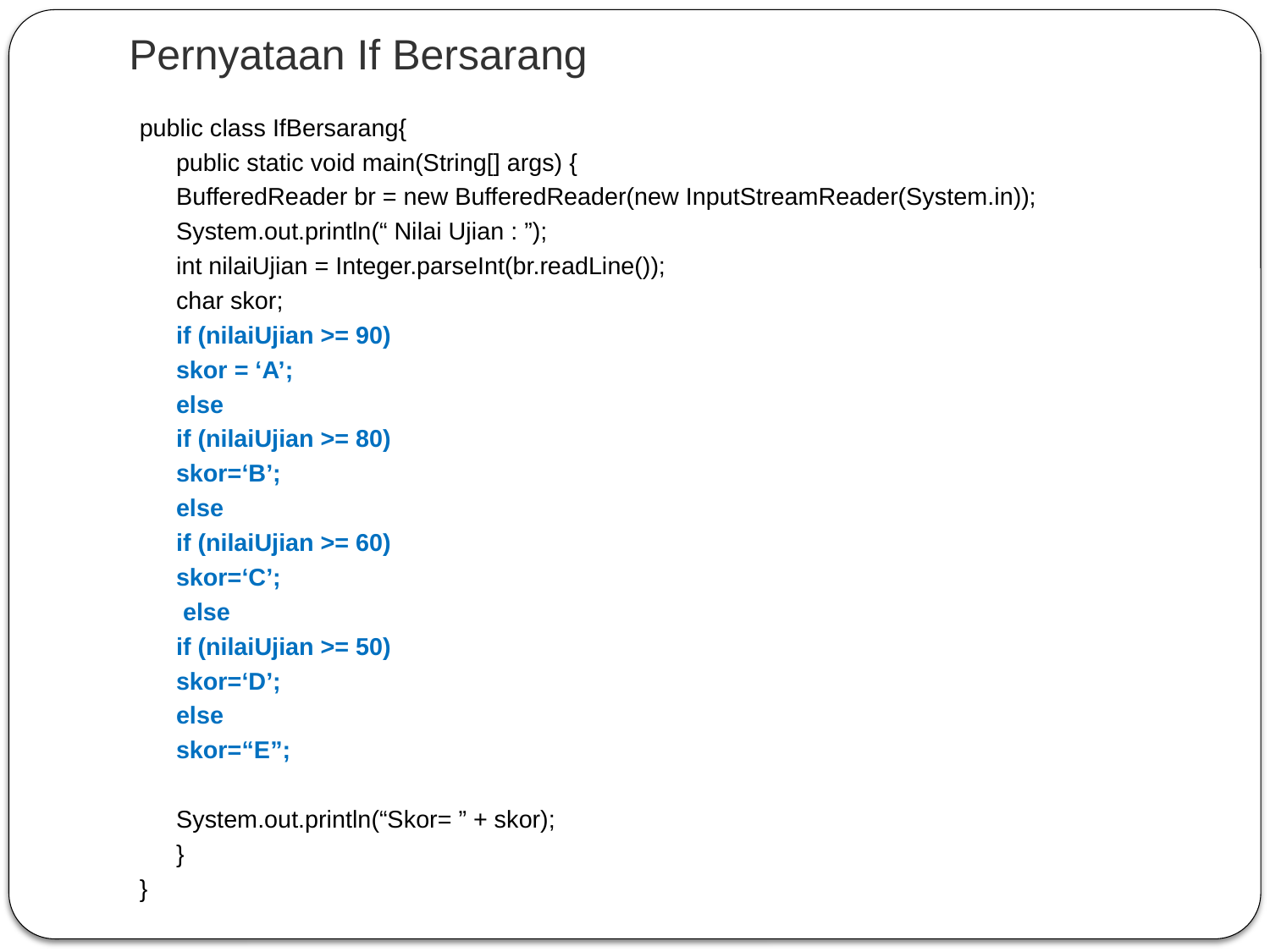

# Pernyataan If Bersarang
public class IfBersarang{
	public static void main(String[] args) {
	BufferedReader br = new BufferedReader(new InputStreamReader(System.in));
	System.out.println(“ Nilai Ujian : ”);
		int nilaiUjian = Integer.parseInt(br.readLine());
		char skor;
		if (nilaiUjian >= 90)
			skor = ‘A’;
		else
			if (nilaiUjian >= 80)
				skor=‘B’;
			else
				if (nilaiUjian >= 60)
					skor=‘C’;
				 else
					if (nilaiUjian >= 50)
						skor=‘D’;
					else
						skor=“E”;

		System.out.println(“Skor= ” + skor);
	}
}